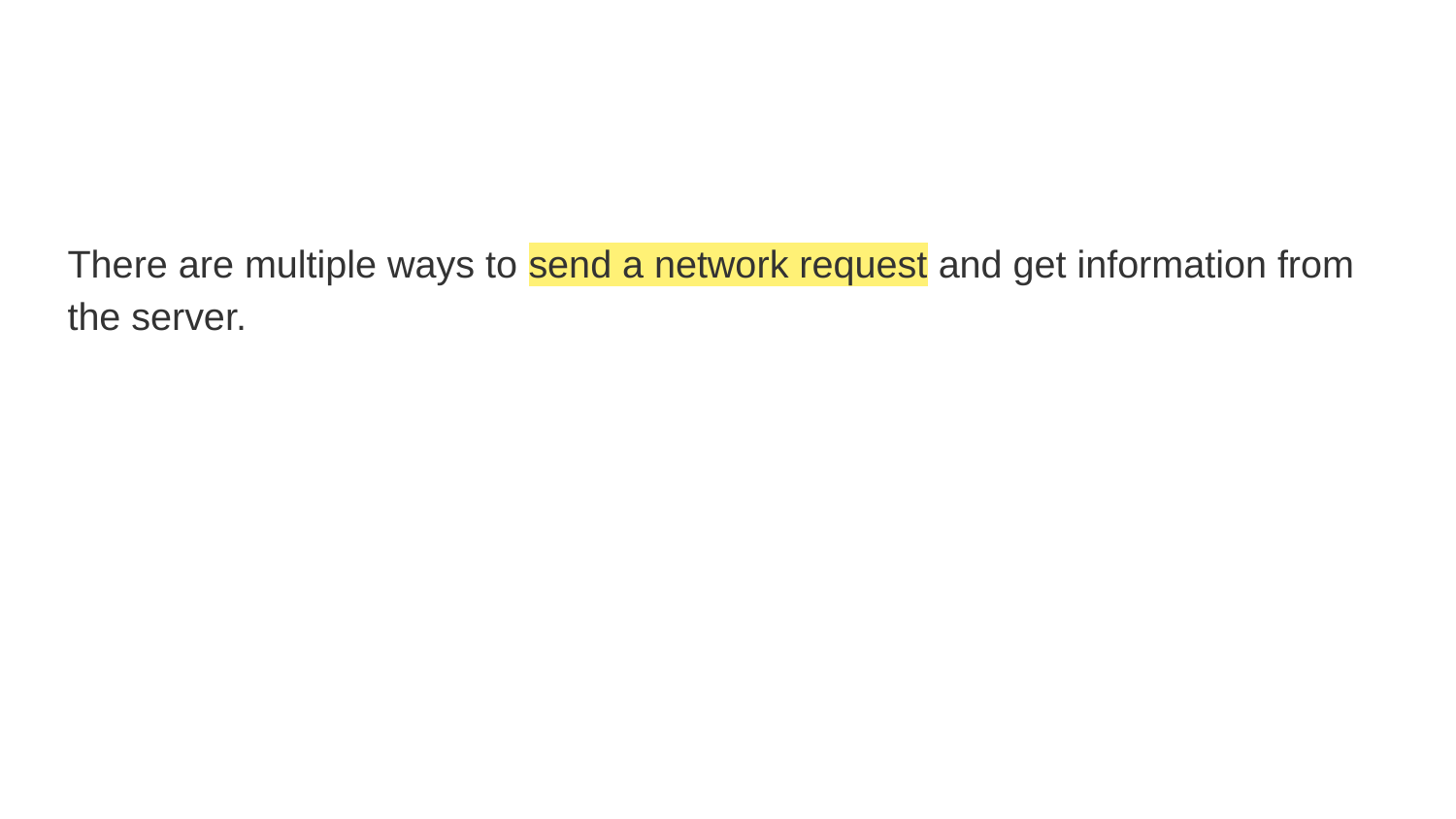

There are multiple ways to send a network request and get information from the server.